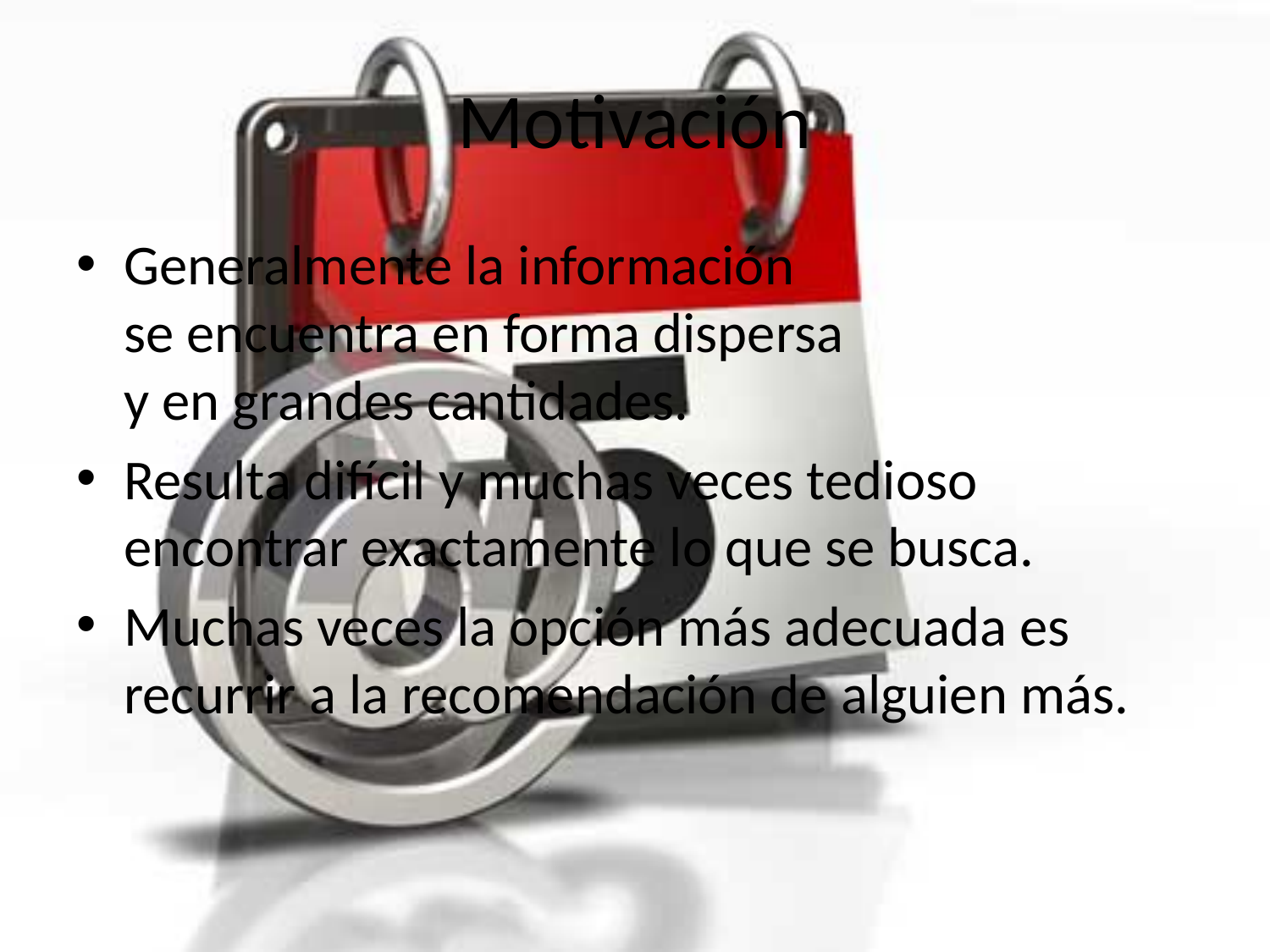

# Motivación
Generalmente la información
se encuentra en forma dispersa
y en grandes cantidades.
Resulta difícil y muchas veces tedioso encontrar exactamente lo que se busca.
Muchas veces la opción más adecuada es recurrir a la recomendación de alguien más.